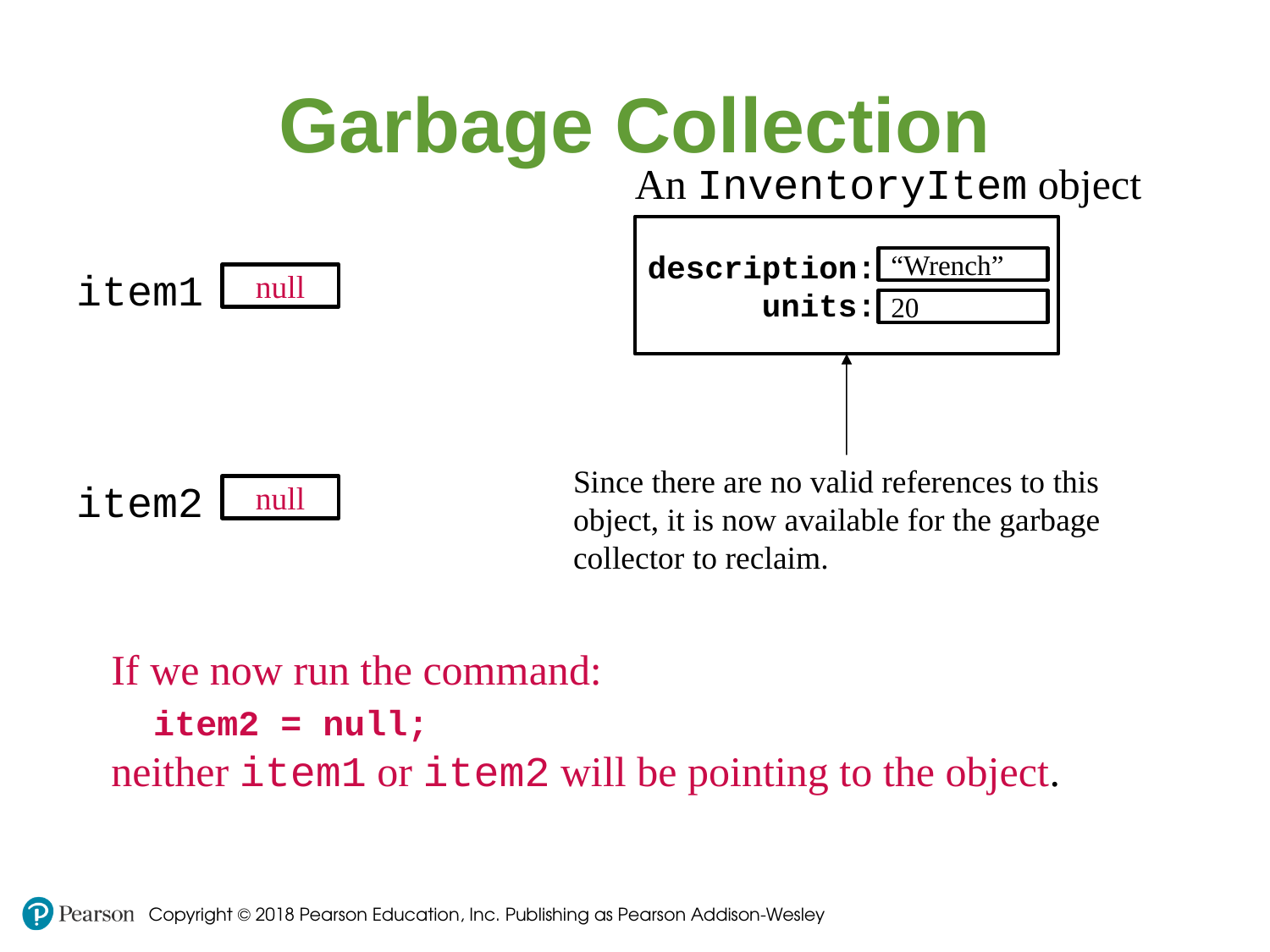

Garbage Collection
An InventoryItem object
description:
      units:
“Wrench”
item1
null
20
Since there are no valid references to this
object, it is now available for the garbage
collector to reclaim.
item2
null
If we now run the command:
    item2 = null;
neither item1 or item2 will be pointing to the object.